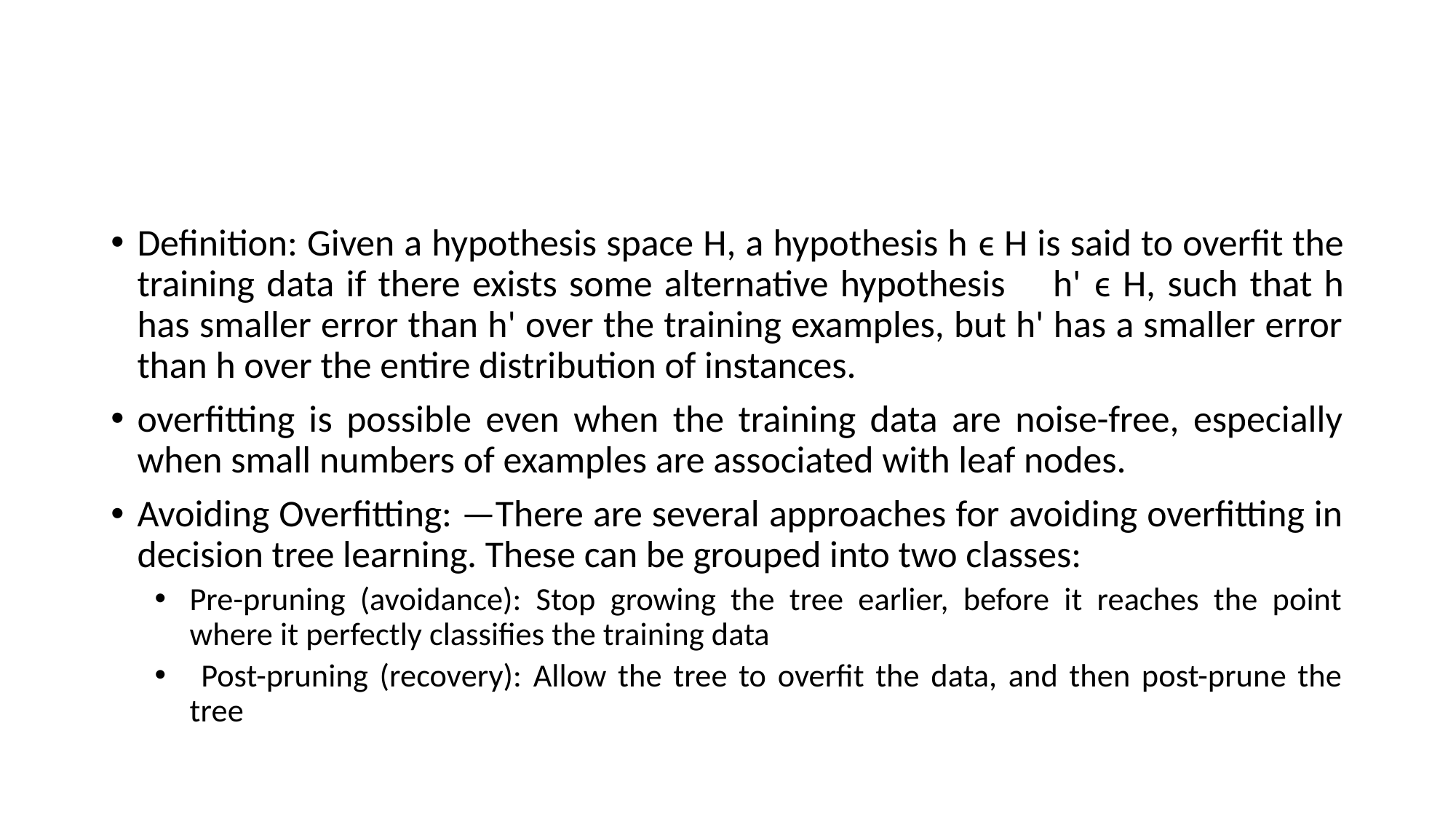

Definition: Given a hypothesis space H, a hypothesis h ϵ H is said to overfit the training data if there exists some alternative hypothesis    h' ϵ H, such that h has smaller error than h' over the training examples, but h' has a smaller error than h over the entire distribution of instances.
overfitting is possible even when the training data are noise-free, especially when small numbers of examples are associated with leaf nodes.
Avoiding Overfitting: —There are several approaches for avoiding overfitting in decision tree learning. These can be grouped into two classes:
Pre-pruning (avoidance): Stop growing the tree earlier, before it reaches the point where it perfectly classifies the training data
 Post-pruning (recovery): Allow the tree to overfit the data, and then post-prune the tree